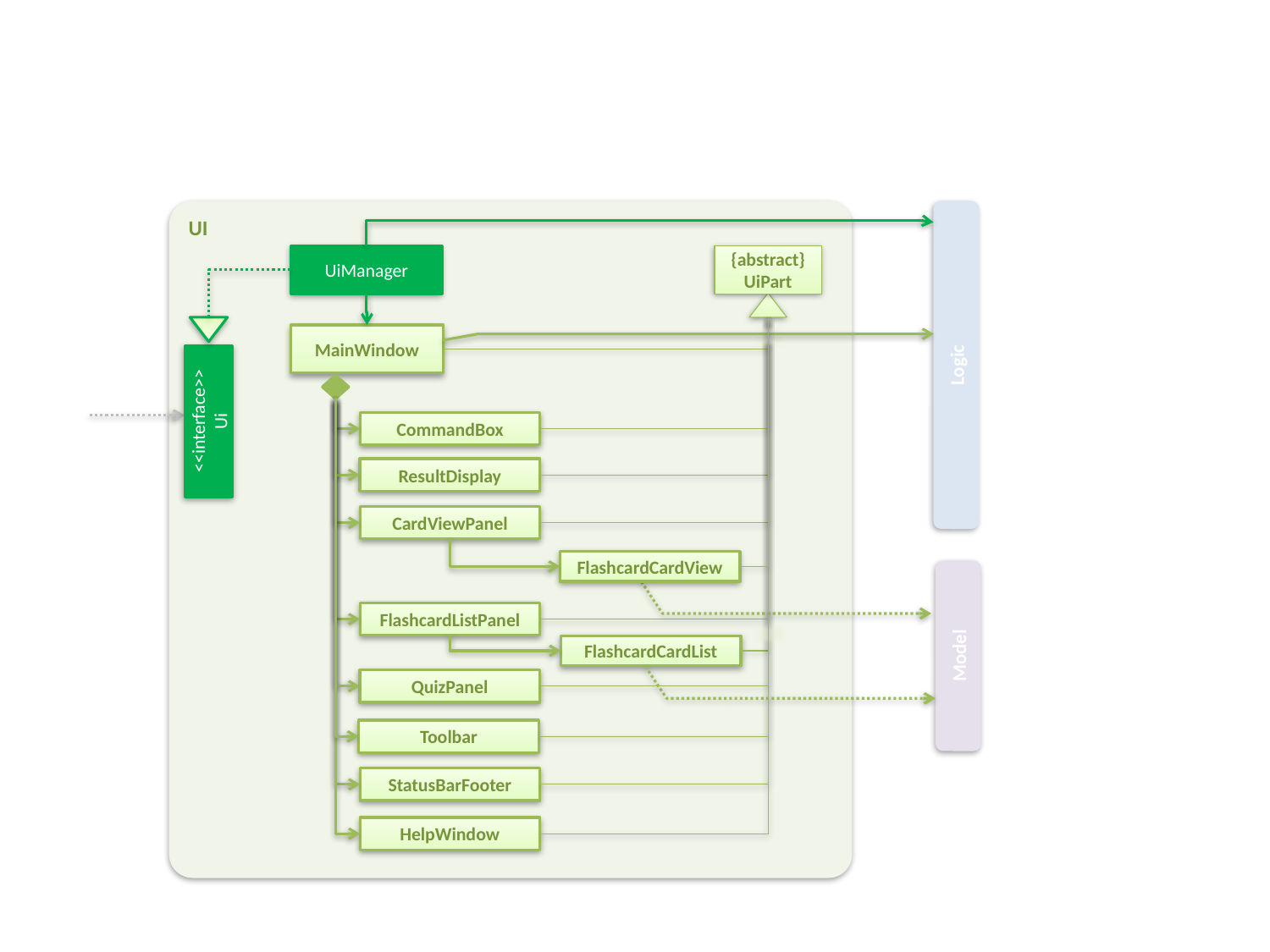

UI
UiManager
{abstract}
UiPart

MainWindow

Logic

<<interface>>
Ui
CommandBox
ResultDisplay
CardViewPanel
FlashcardCardView

FlashcardListPanel

Model
FlashcardCardList

QuizPanel
Toolbar
StatusBarFooter
HelpWindow